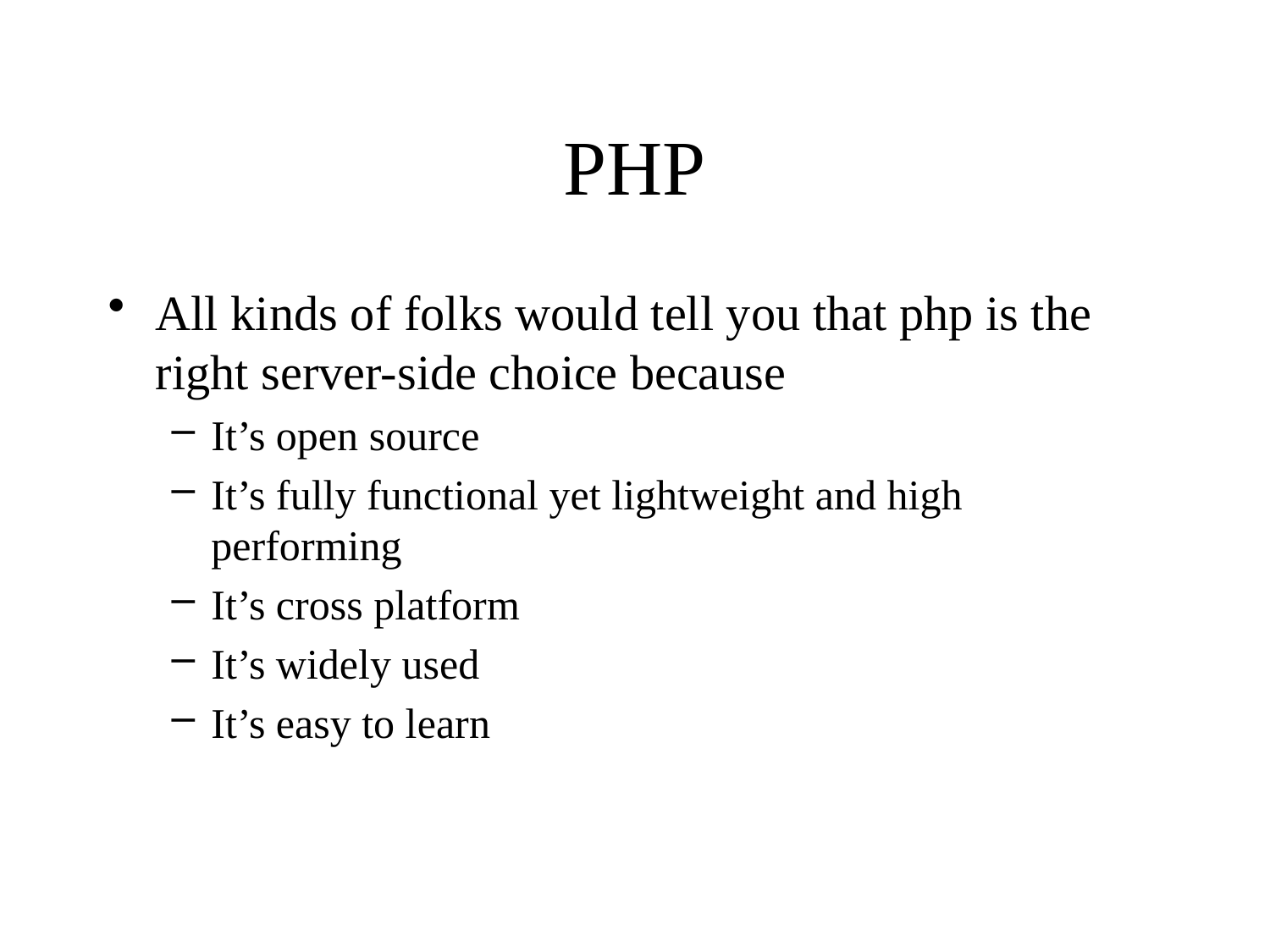

# PHP
All kinds of folks would tell you that php is the right server-side choice because
It’s open source
It’s fully functional yet lightweight and high performing
It’s cross platform
It’s widely used
It’s easy to learn